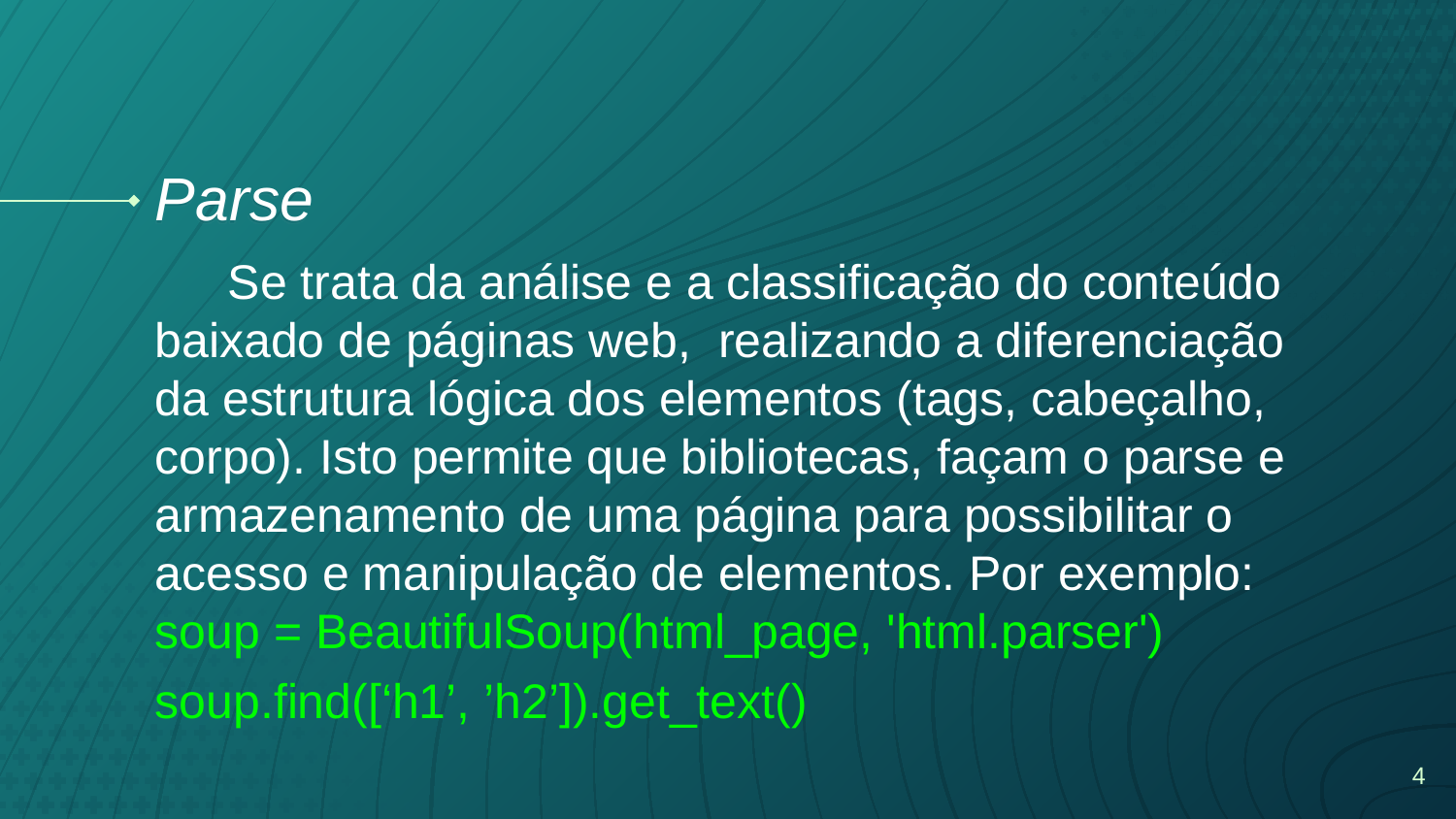

# Parse
Se trata da análise e a classificação do conteúdo baixado de páginas web,  realizando a diferenciação da estrutura lógica dos elementos (tags, cabeçalho, corpo). Isto permite que bibliotecas, façam o parse e armazenamento de uma página para possibilitar o acesso e manipulação de elementos. Por exemplo:
soup = BeautifulSoup(html_page, 'html.parser')
soup.find([‘h1’, ’h2’]).get_text()
4